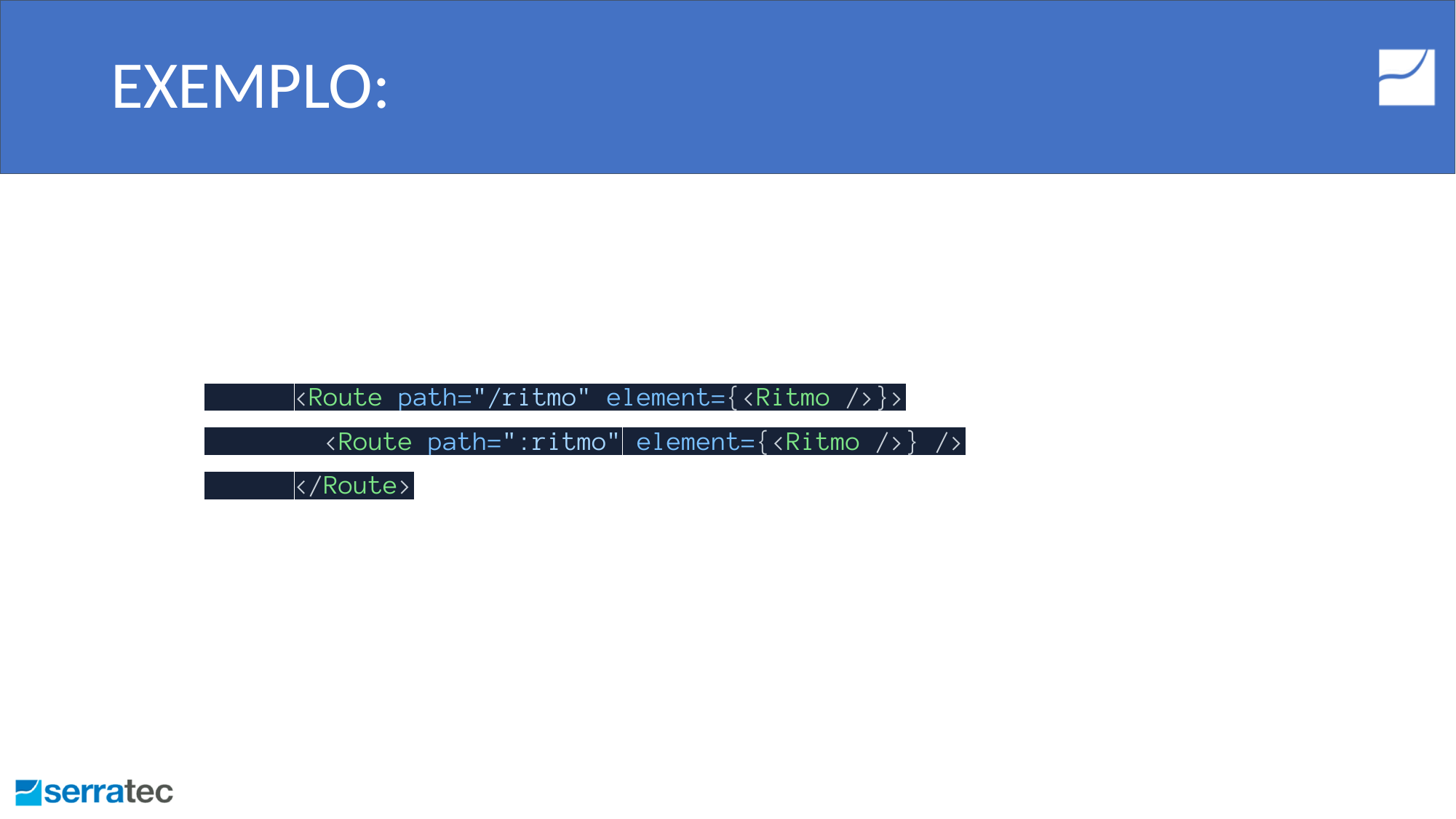

# EXEMPLO:
      <Route path="/ritmo" element={<Ritmo />}>
        <Route path=":ritmo" element={<Ritmo />} />
      </Route>